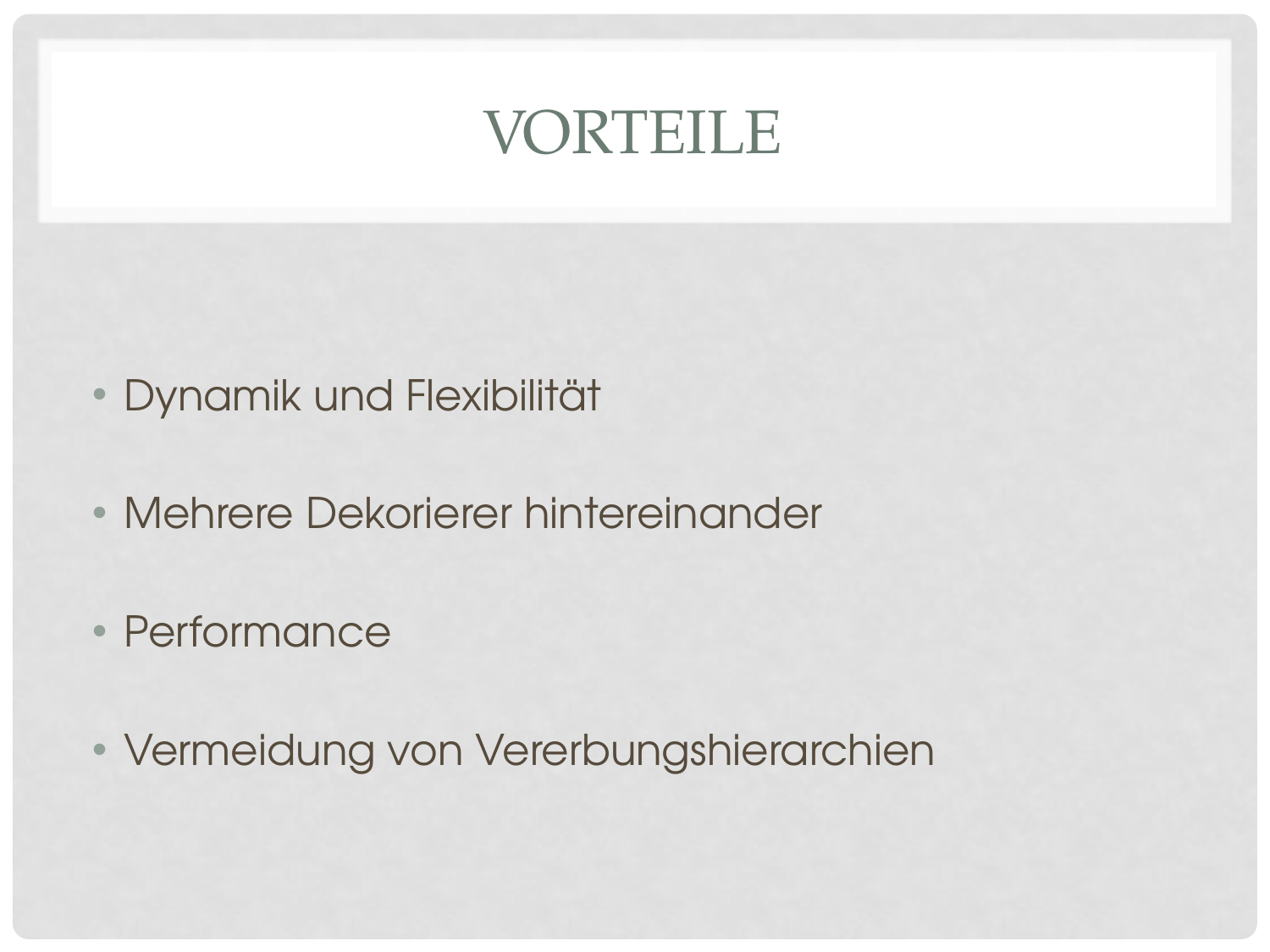

# Vorteile

Dynamik und Flexibilität

Mehrere Dekorierer hintereinander

Performance

Vermeidung von Vererbungshierarchien